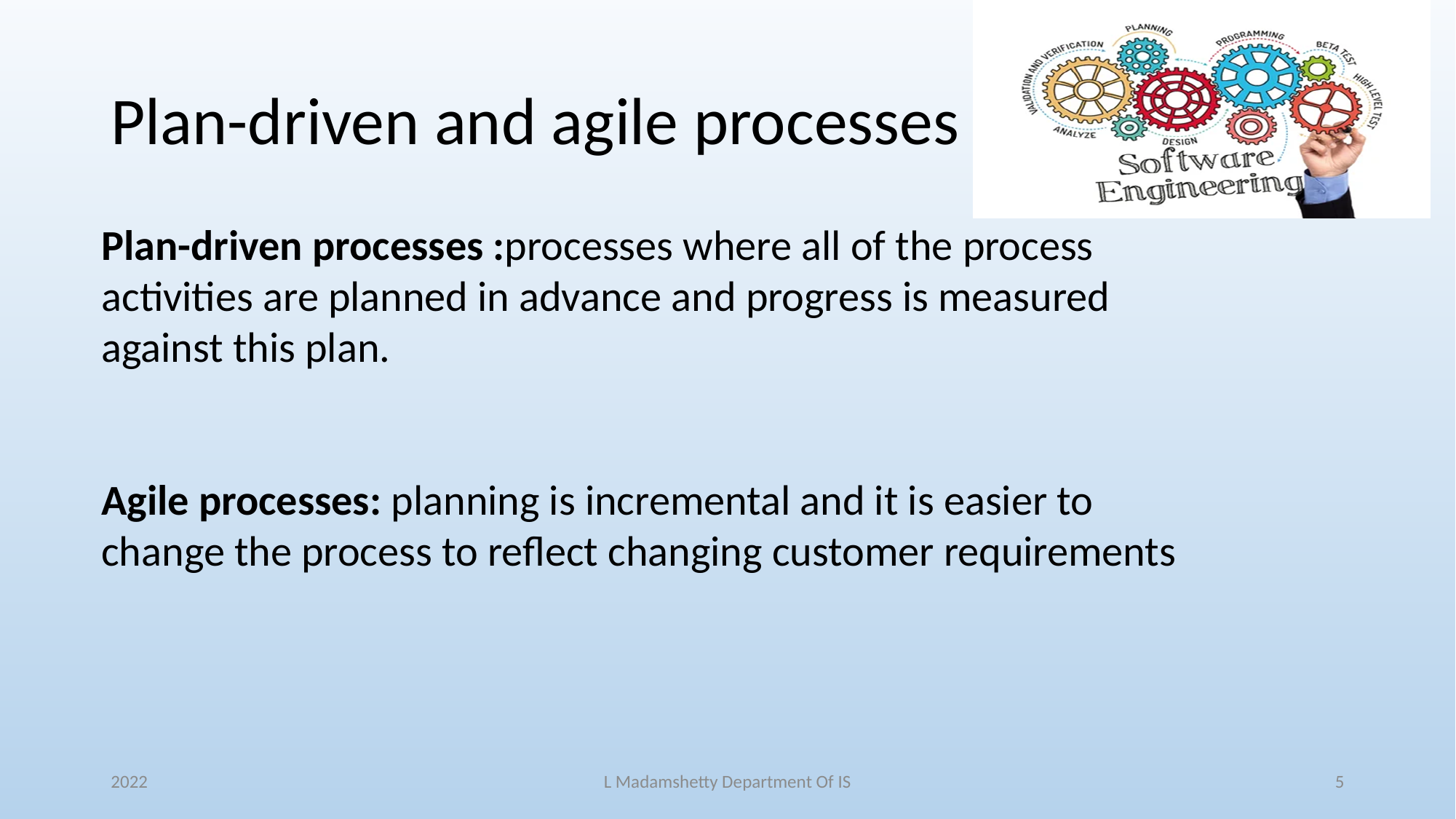

# Plan-driven and agile processes
Plan-driven processes :processes where all of the process activities are planned in advance and progress is measured against this plan.

Agile processes: planning is incremental and it is easier to change the process to reflect changing customer requirements
2022
L Madamshetty Department Of IS
5